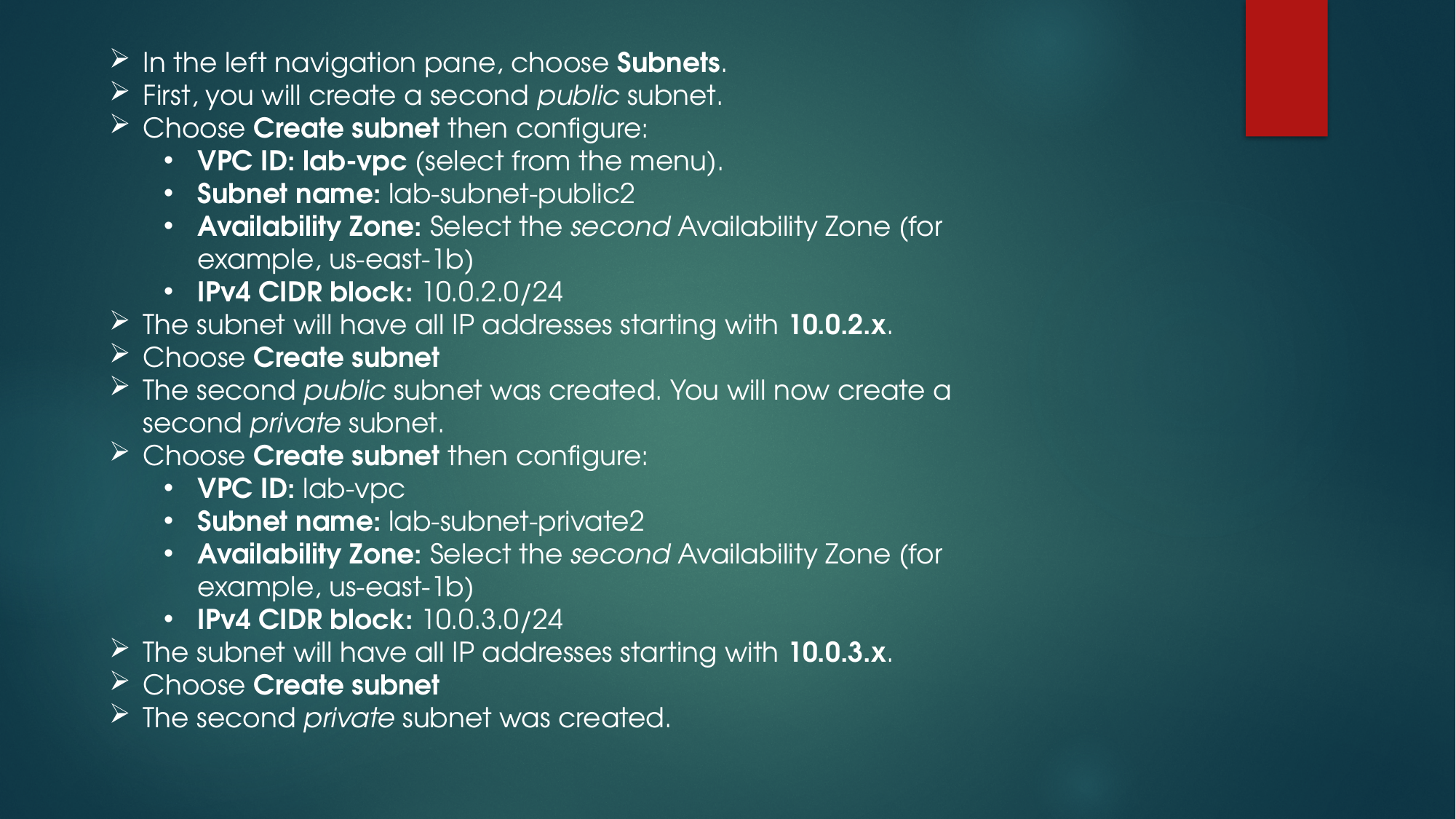

In the left navigation pane, choose Subnets.
First, you will create a second public subnet.
Choose Create subnet then configure:
VPC ID: lab-vpc (select from the menu).
Subnet name: lab-subnet-public2
Availability Zone: Select the second Availability Zone (for example, us-east-1b)
IPv4 CIDR block: 10.0.2.0/24
The subnet will have all IP addresses starting with 10.0.2.x.
Choose Create subnet
The second public subnet was created. You will now create a second private subnet.
Choose Create subnet then configure:
VPC ID: lab-vpc
Subnet name: lab-subnet-private2
Availability Zone: Select the second Availability Zone (for example, us-east-1b)
IPv4 CIDR block: 10.0.3.0/24
The subnet will have all IP addresses starting with 10.0.3.x.
Choose Create subnet
The second private subnet was created.